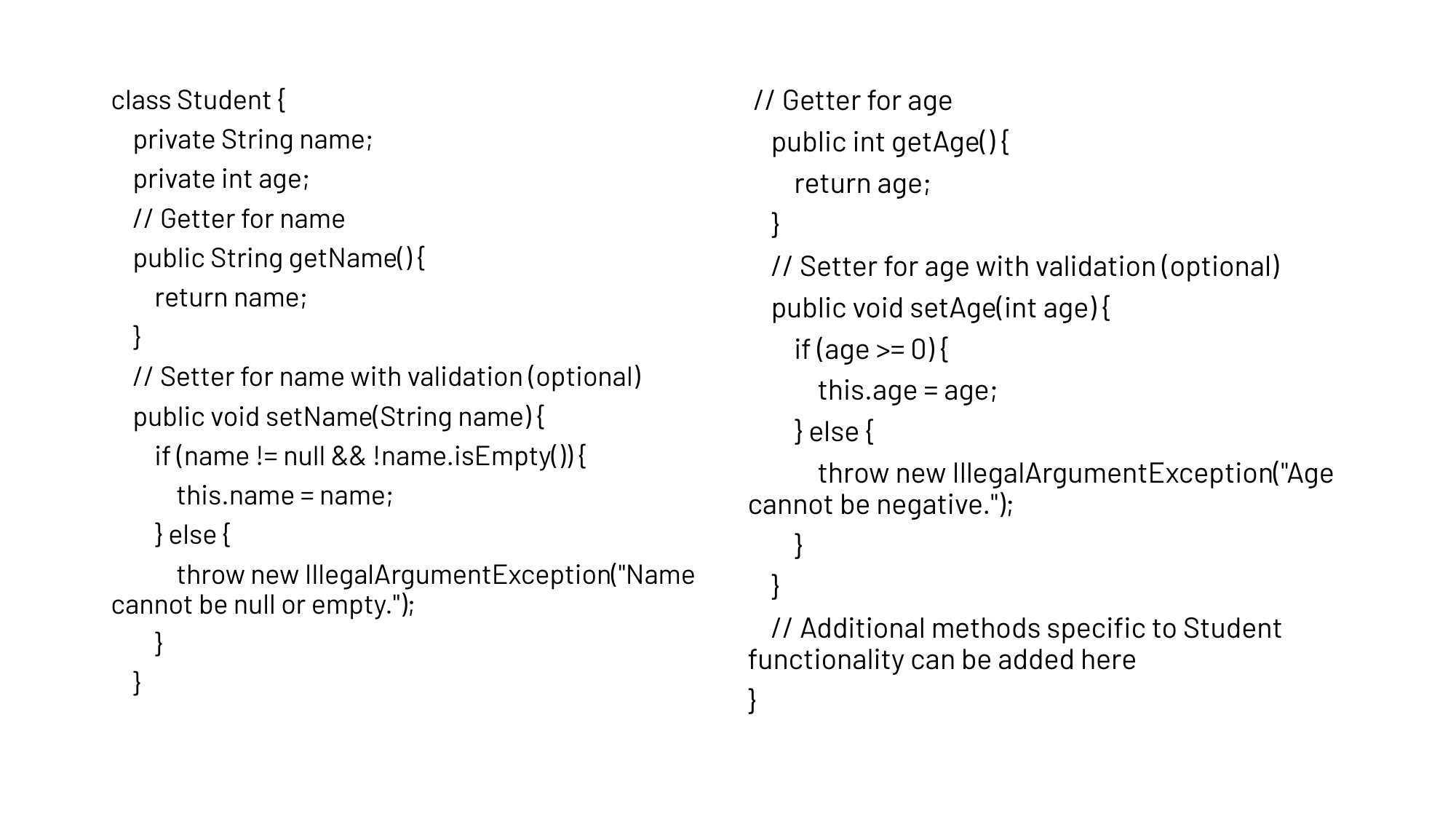

class Student {
    private String name;
    private int age;
    // Getter for name
    public String getName() {
        return name;
    }
    // Setter for name with validation (optional)
    public void setName(String name) {
        if (name != null && !name.isEmpty()) {
            this.name = name;
        } else {
            throw new IllegalArgumentException("Name cannot be null or empty.");
        }
    }
 // Getter for age
    public int getAge() {
        return age;
    }
    // Setter for age with validation (optional)
    public void setAge(int age) {
        if (age >= 0) {
            this.age = age;
        } else {
            throw new IllegalArgumentException("Age cannot be negative.");
        }
    }
    // Additional methods specific to Student functionality can be added here
}